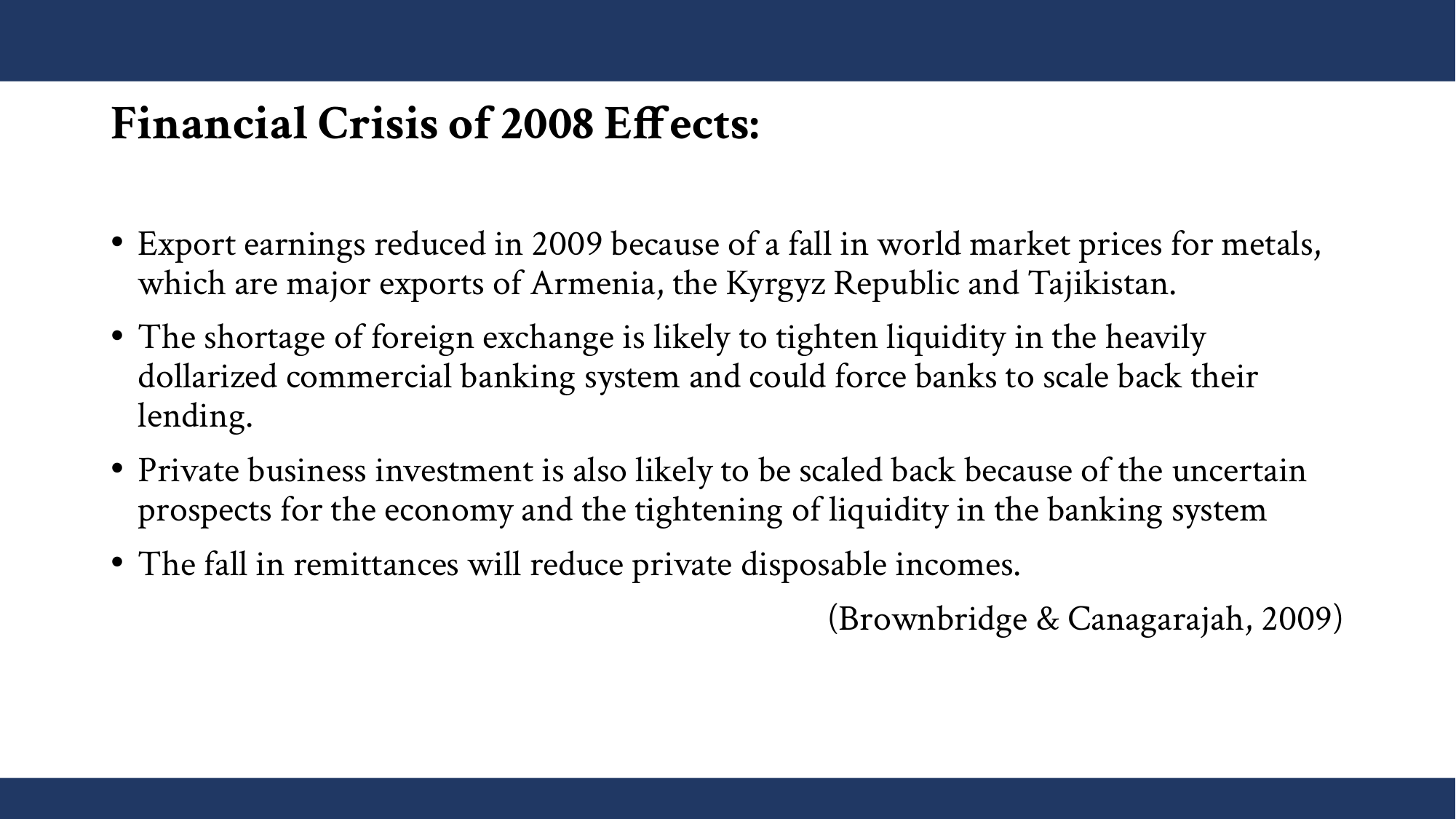

# Financial Crisis of 2008 Effects:
Export earnings reduced in 2009 because of a fall in world market prices for metals, which are major exports of Armenia, the Kyrgyz Republic and Tajikistan.
The shortage of foreign exchange is likely to tighten liquidity in the heavily dollarized commercial banking system and could force banks to scale back their lending.
Private business investment is also likely to be scaled back because of the uncertain prospects for the economy and the tightening of liquidity in the banking system
The fall in remittances will reduce private disposable incomes.
(Brownbridge & Canagarajah, 2009)